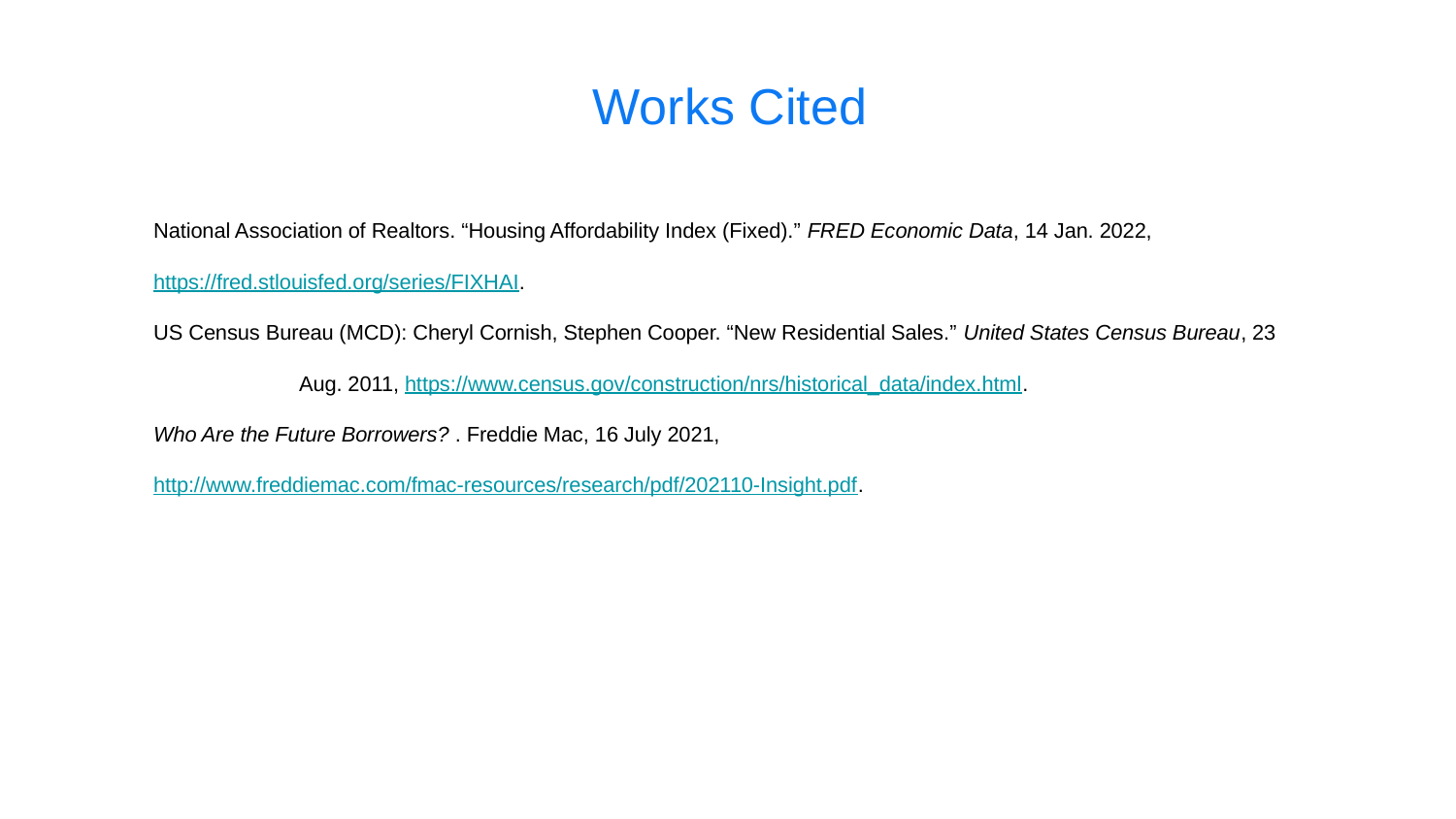

# Works Cited
National Association of Realtors. “Housing Affordability Index (Fixed).” FRED Economic Data, 14 Jan. 2022, 	https://fred.stlouisfed.org/series/FIXHAI.
US Census Bureau (MCD): Cheryl Cornish, Stephen Cooper. “New Residential Sales.” United States Census Bureau, 23 	Aug. 2011, https://www.census.gov/construction/nrs/historical_data/index.html.
Who Are the Future Borrowers? . Freddie Mac, 16 July 2021, http://www.freddiemac.com/fmac-	resources/research/pdf/202110-Insight.pdf.